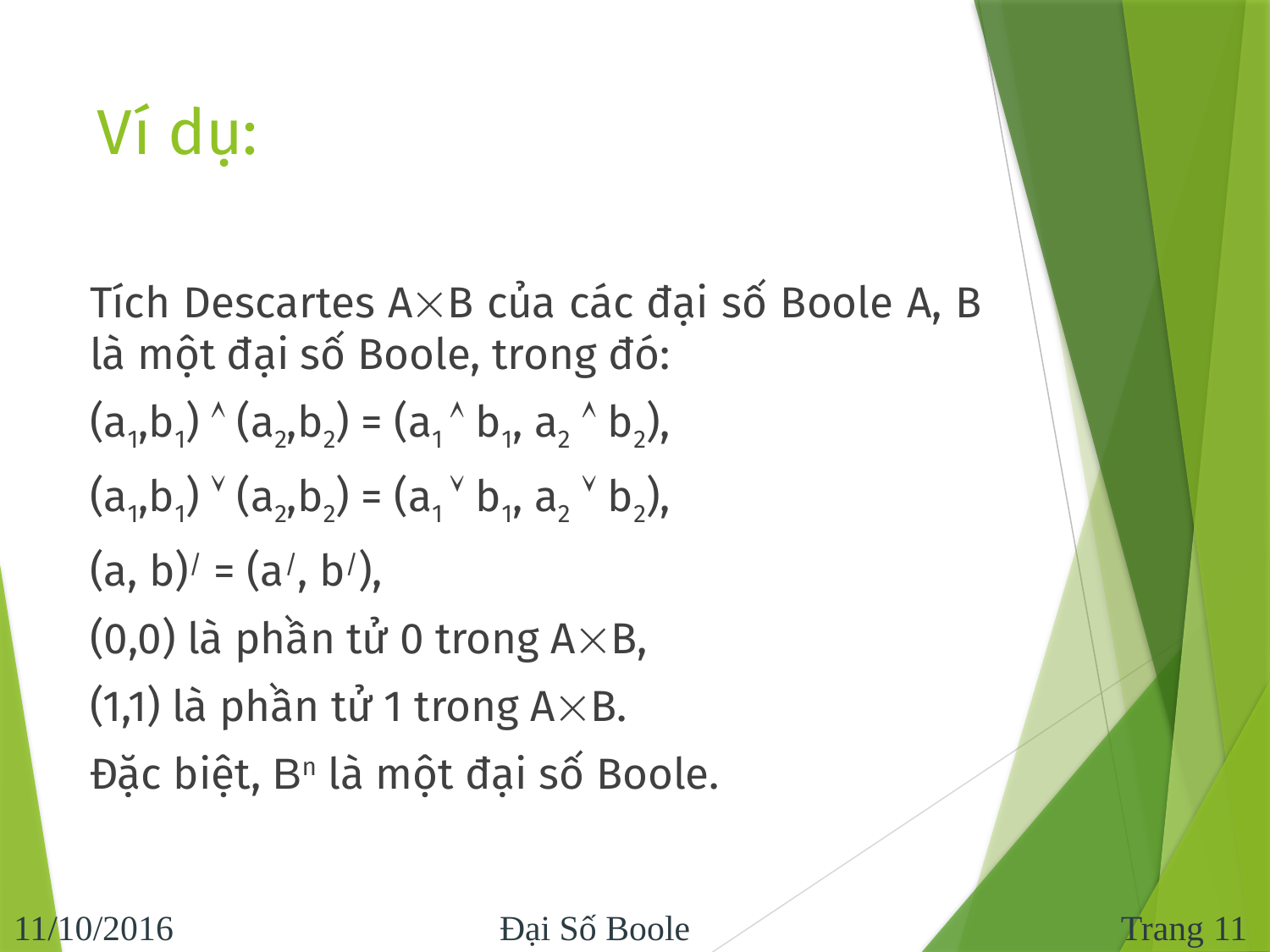

# Ví dụ:
	Tích Descartes A×B của các đại số Boole A, B là một đại số Boole, trong đó:
 		(a1,b1) ∧ (a2,b2) = (a1 ∧ b1, a2 ∧ b2),
		(a1,b1) ∨ (a2,b2) = (a1 ∨ b1, a2 ∨ b2),
		(a, b)/ = (a/, b/),
		(0,0) là phần tử 0 trong A×B,
		(1,1) là phần tử 1 trong A×B.
	Đặc biệt, Bn là một đại số Boole.
Trang 11
11/10/2016
Đại Số Boole